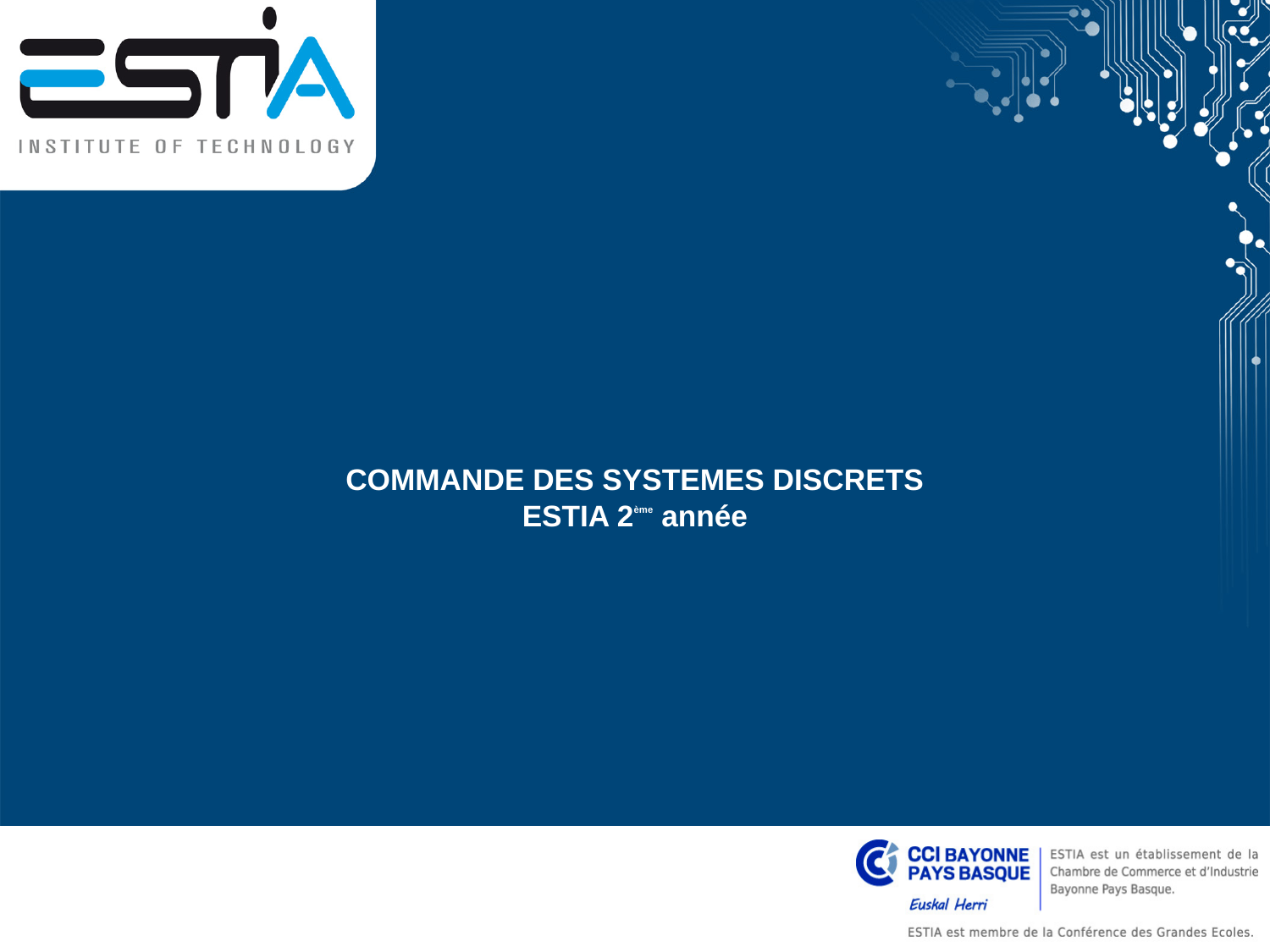

# COMMANDE DES SYSTEMES DISCRETS ESTIA 2ème année